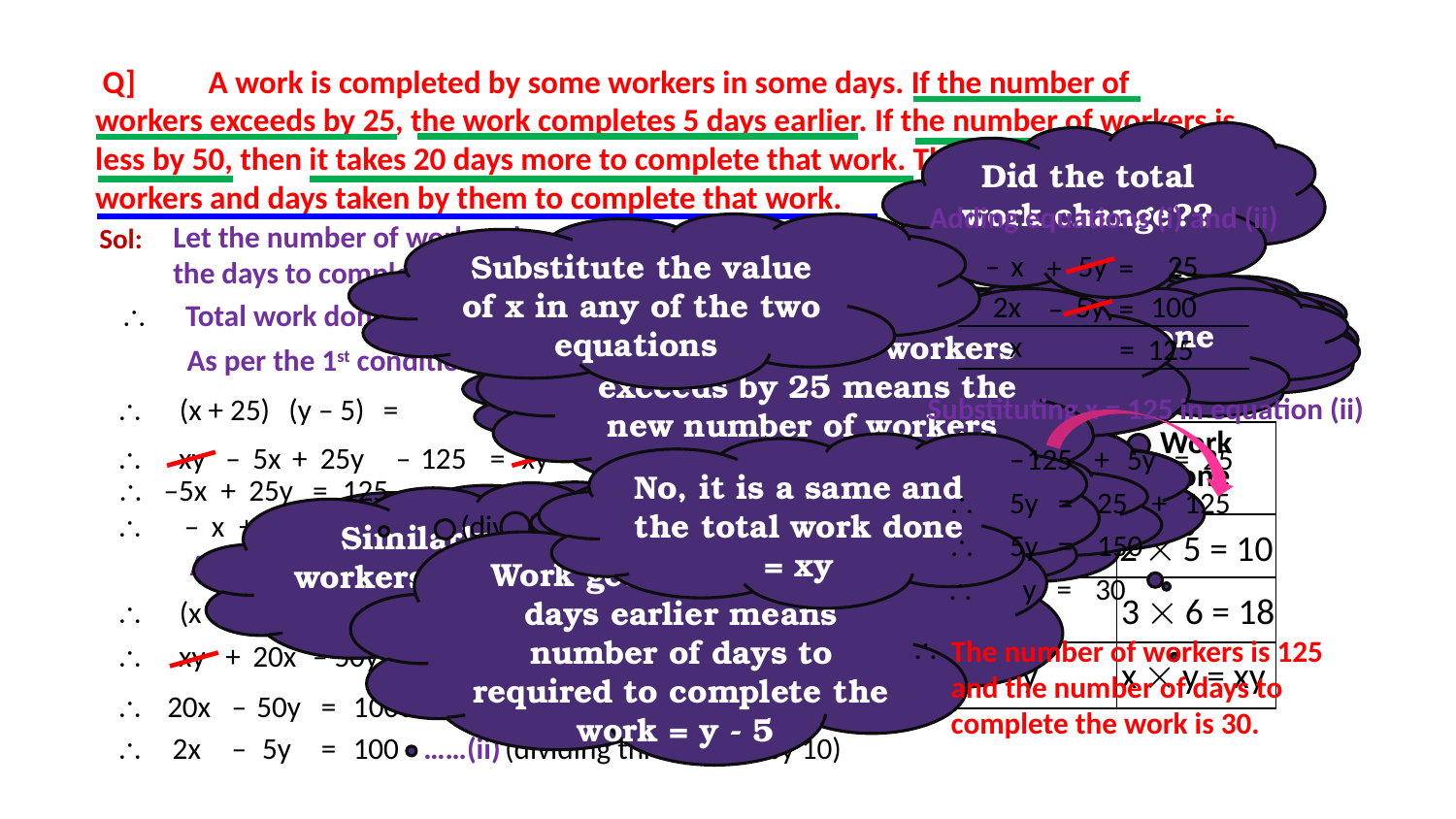

Q]          A work is completed by some workers in some days. If the number of workers exceeds by 25, the work completes 5 days earlier. If the number of workers is less by 50, then it takes 20 days more to complete that work. Then find the number of workers and days taken by them to complete that work.
Did the total work change??
Adding equations (i) and (ii)
Let the number of workers be x and
the days to complete the work be y.
Substitute the value of x in any of the two equations
Sol:
–
x
5y
25
+
=
Total work done will be
What do we need to find?
2x
5y
100
–
=
Let us take an example
If the number of workers exceeds by 25 means the new number of workers
= x + 25
Total work done will be
∴
Total work done
xy
= xy
xy
Total work done will be
x
=
125
If 2 workers work for 5 days
As per the 1st condition
Substituting x = 125 in equation (ii)
∴
(x + 25)
(y – 5)
=

| No. of workers | No. of days | Work done |
| --- | --- | --- |
|  |  |  |
|  |  |  |
|  |  |  |
Here y has the same coefficient with different signs
Here y has the same coefficient with different signs
∴
xy
–
5x
+
25y
–
125
=
xy
–
125
+
5y
=
25
No, it is a same and the total work done = xy
So let us add the two equations
∴
–5x
+
25y
=
125
∴
5y
=
25
+
125
If 3 workers work for 6 days
Similarly If x workers work for y days
∴
–
x
+
5y
=
25
……(i)
(dividing throughout by 5)
Work gets completed 5 days earlier means number of days to required to complete the work = y - 5
2
5
2 × 5 = 10
∴
5y
=
150
As per the second condition
∴
y
=
30
3
6
3 × 6 = 18
∴
(x –50)
(y + 20)
=
∴
The number of workers is 125
and the number of days to
complete the work is 30.
∴
xy
+
20x
–
50y
–
1000
=
xy
x
y
x × y = xy
∴
20x
–
50y
=
1000
……(ii)
∴
2x
–
5y
=
100
(dividing throughout by 10)